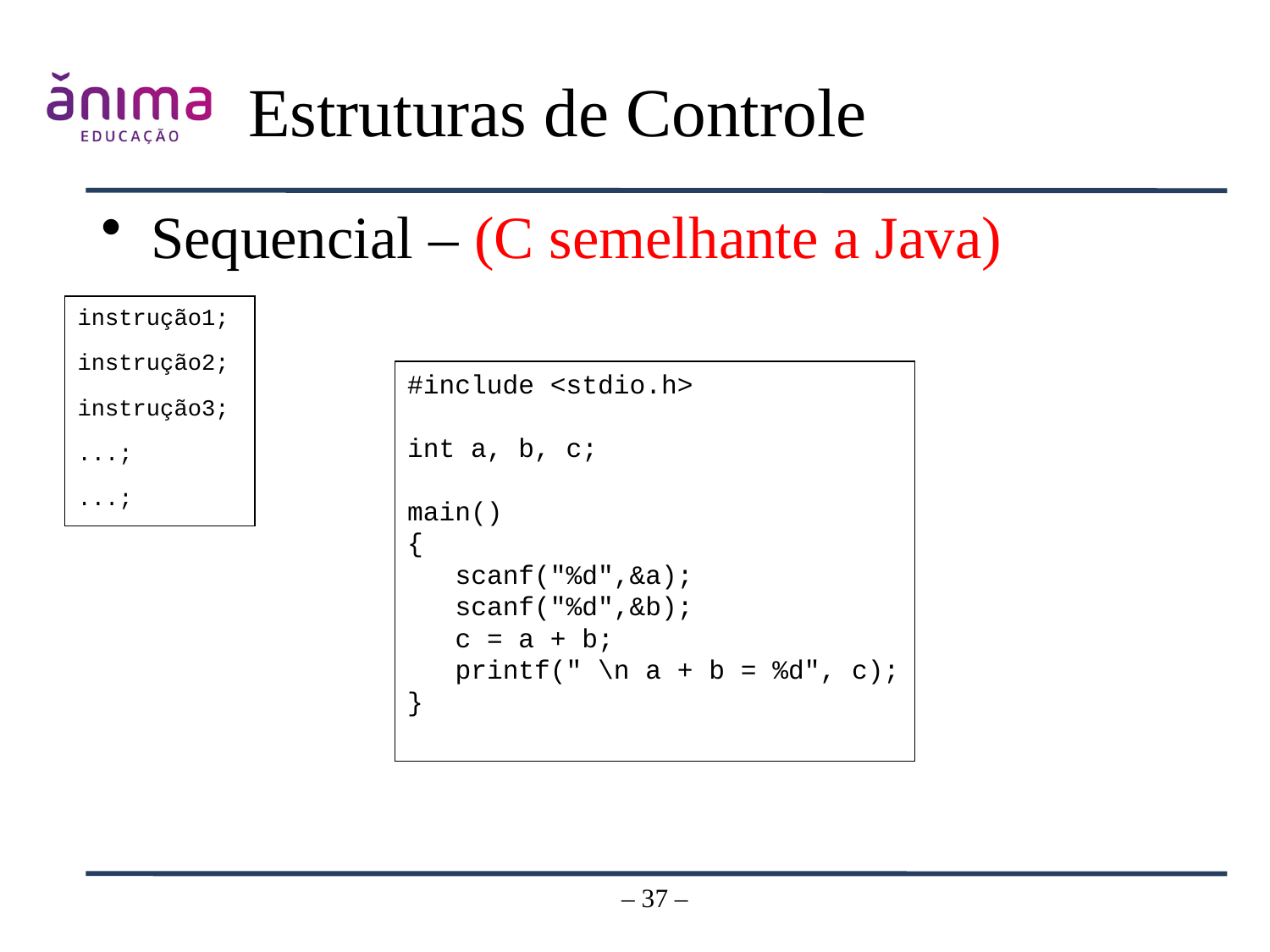

# Estruturas de Controle
Sequencial – (C semelhante a Java)
instrução1;
instrução2;
instrução3;
...;
...;
#include <stdio.h>

int a, b, c;

main()
{
   scanf("%d",&a);
   scanf("%d",&b);
   c = a + b;
   printf(" \n a + b = %d", c);
}

– 37 –